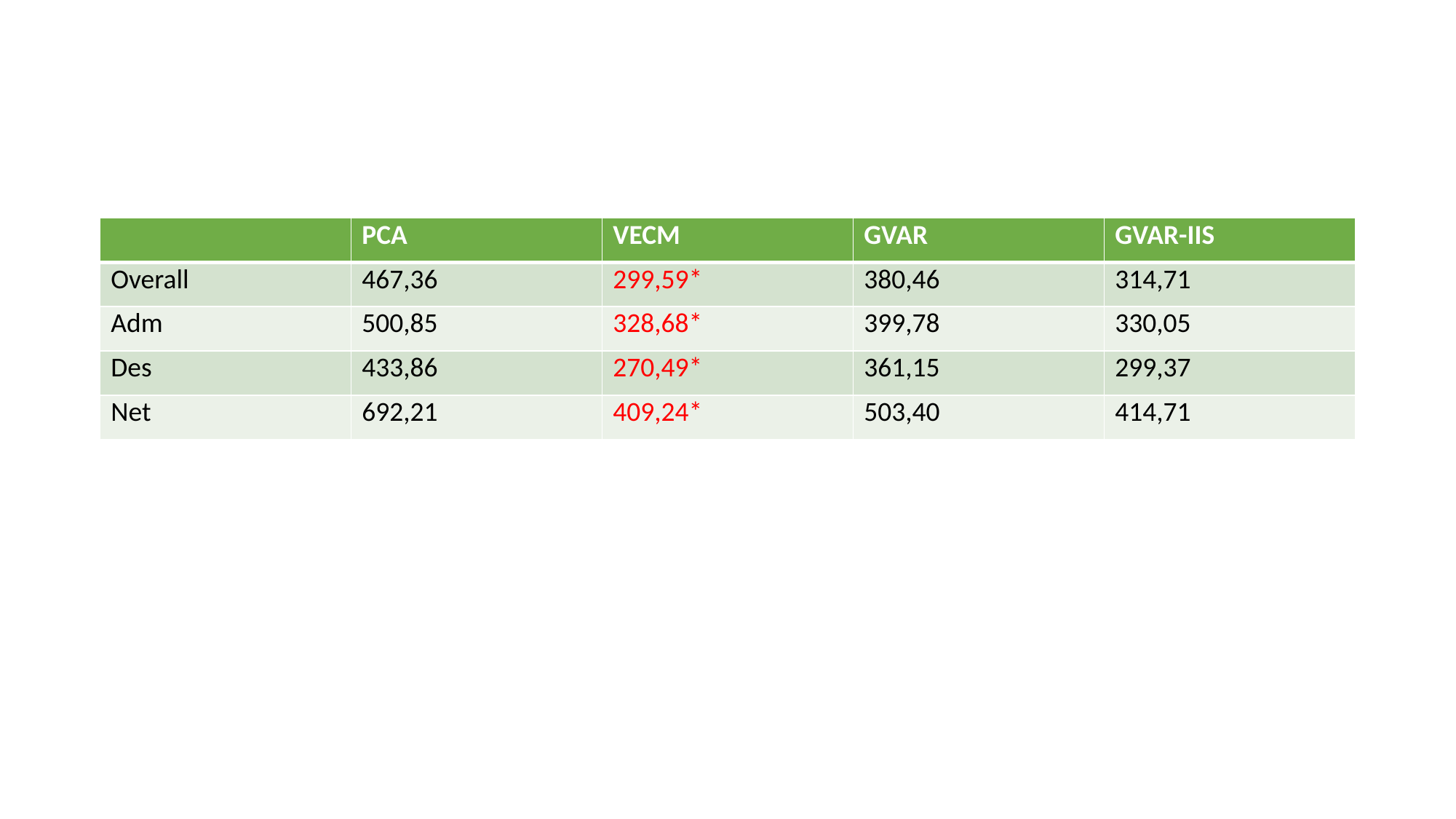

#
|  | PCA | VECM | GVAR | GVAR-IIS |
| --- | --- | --- | --- | --- |
| Overall | 467,36 | 299,59\* | 380,46 | 314,71 |
| Adm | 500,85 | 328,68\* | 399,78 | 330,05 |
| Des | 433,86 | 270,49\* | 361,15 | 299,37 |
| Net | 692,21 | 409,24\* | 503,40 | 414,71 |